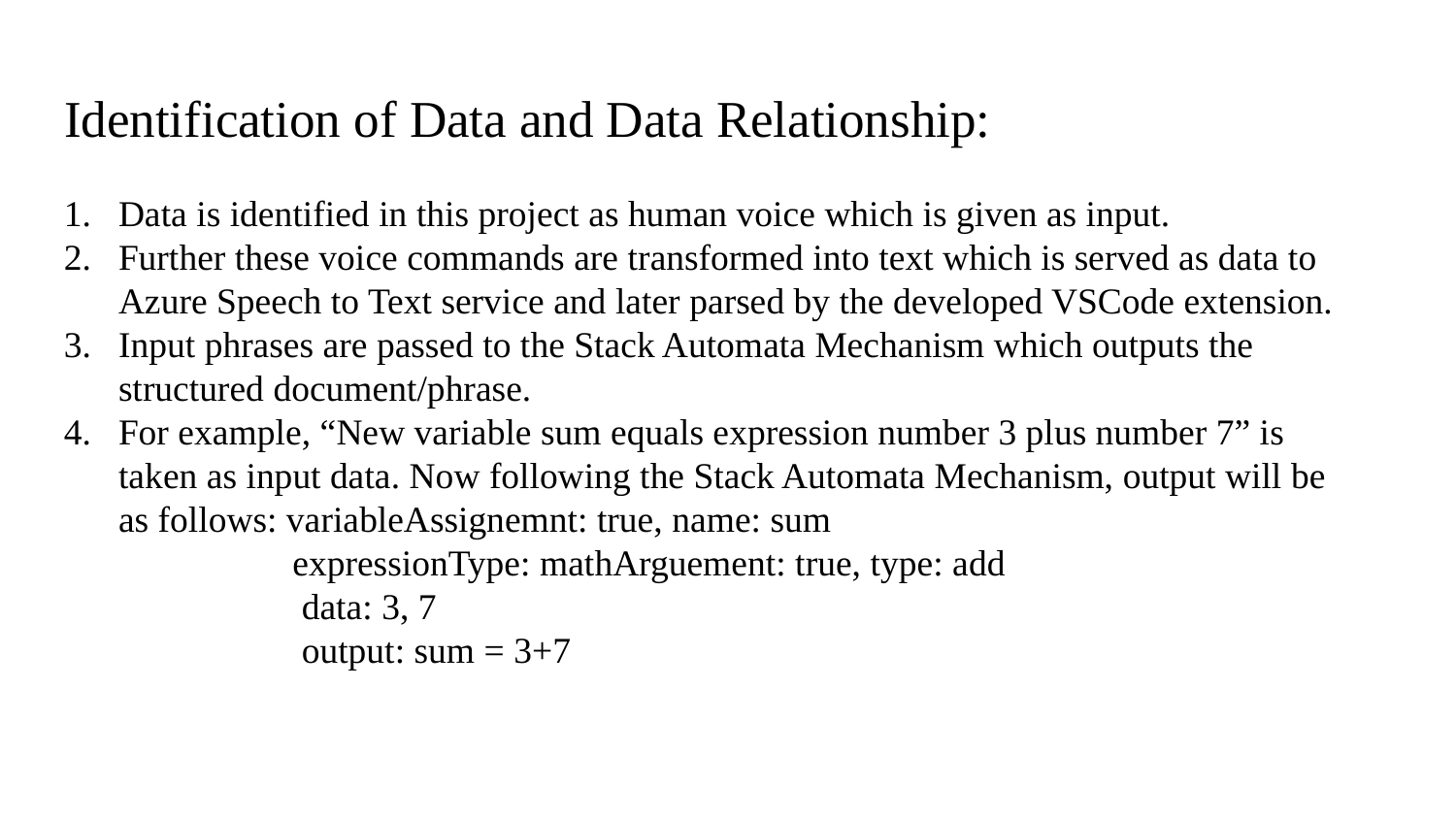

# Identification of Data and Data Relationship:

Data is identified in this project as human voice which is given as input.
Further these voice commands are transformed into text which is served as data to Azure Speech to Text service and later parsed by the developed VSCode extension.
Input phrases are passed to the Stack Automata Mechanism which outputs the structured document/phrase.
For example, “New variable sum equals expression number 3 plus number 7” is taken as input data. Now following the Stack Automata Mechanism, output will be as follows: variableAssignemnt: true, name: sum
	         expressionType: mathArguement: true, type: add
	          data: 3, 7
	          output: sum = 3+7